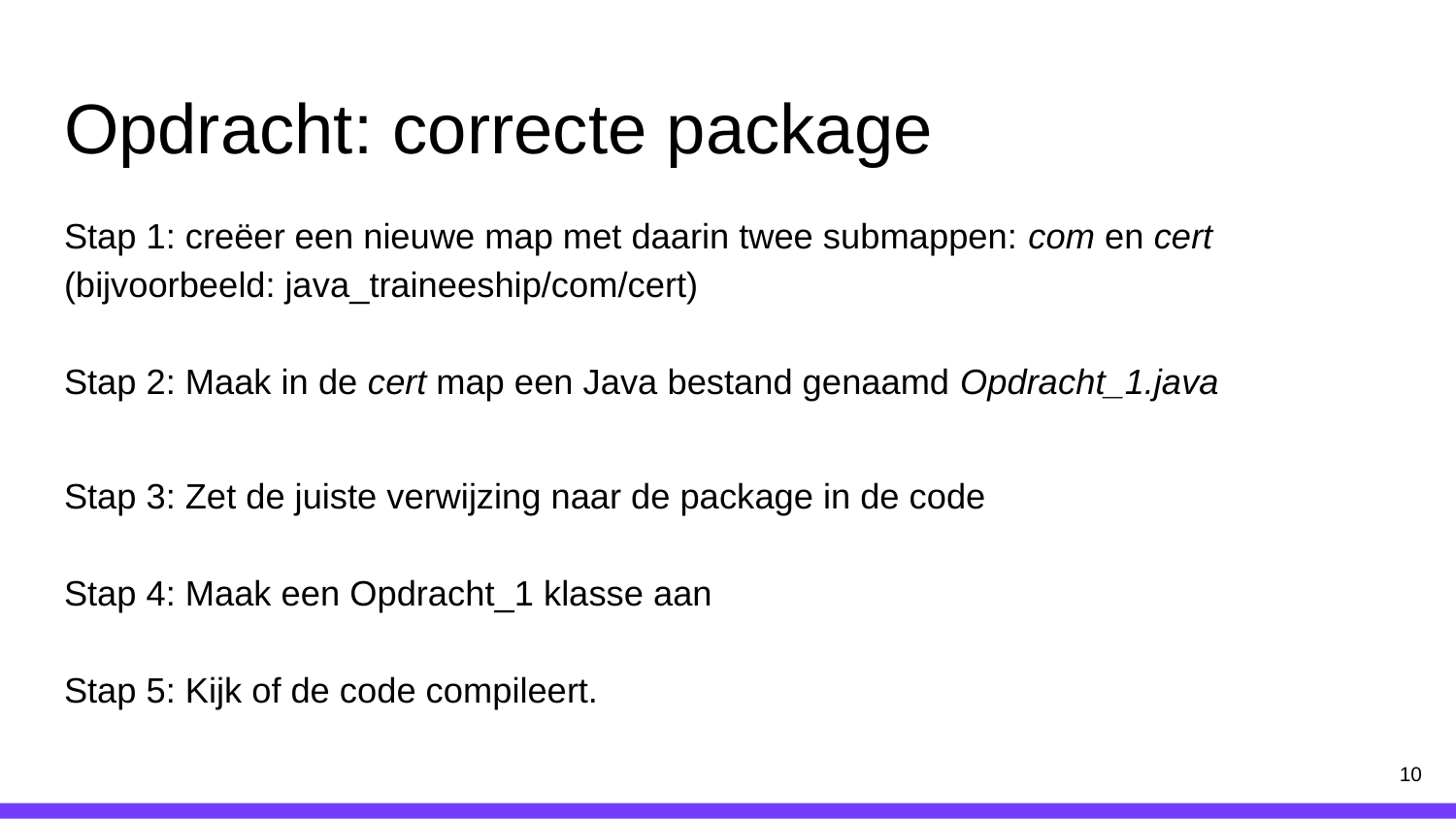

# Opdracht: correcte package
Stap 1: creëer een nieuwe map met daarin twee submappen: com en cert (bijvoorbeeld: java_traineeship/com/cert)
Stap 2: Maak in de cert map een Java bestand genaamd Opdracht_1.java
Stap 3: Zet de juiste verwijzing naar de package in de code
Stap 4: Maak een Opdracht_1 klasse aan
Stap 5: Kijk of de code compileert.
10